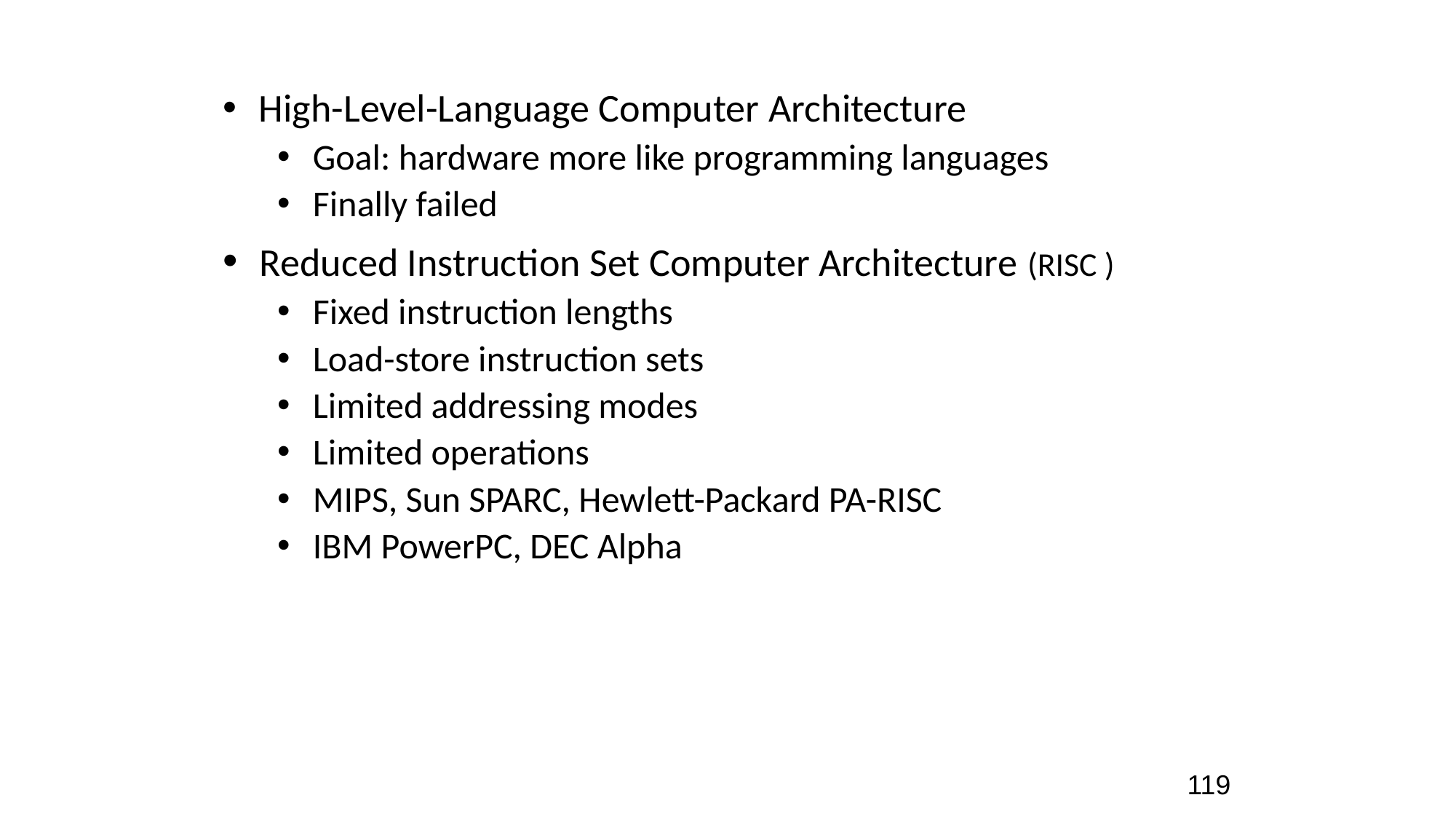

High-Level-Language Computer Architecture
 Goal: hardware more like programming languages
 Finally failed
 Reduced Instruction Set Computer Architecture (RISC )
 Fixed instruction lengths
 Load-store instruction sets
 Limited addressing modes
 Limited operations
 MIPS, Sun SPARC, Hewlett-Packard PA-RISC
 IBM PowerPC, DEC Alpha
119